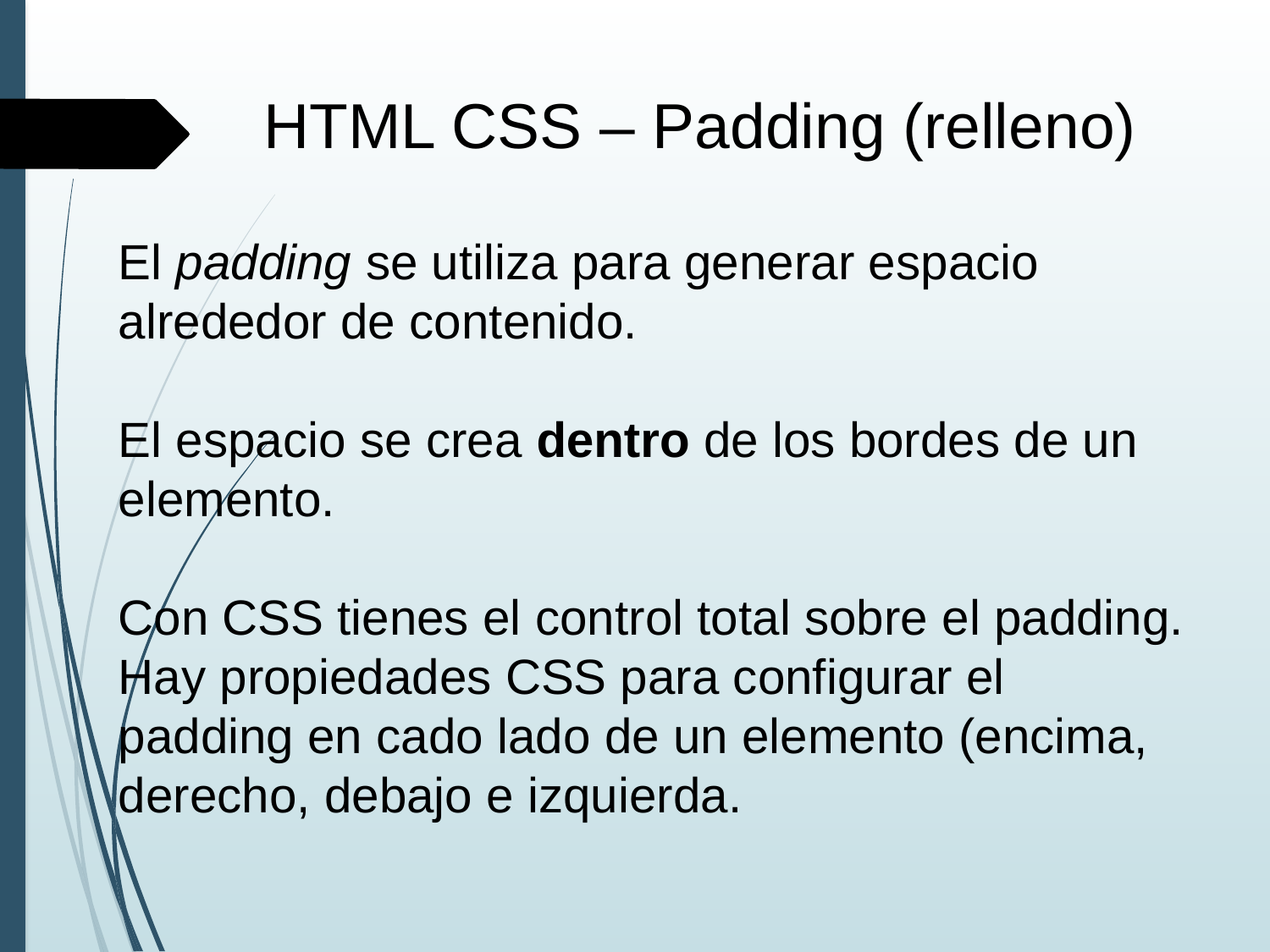

HTML CSS – Padding (relleno)

El padding se utiliza para generar espacio alrededor de contenido.

El espacio se crea dentro de los bordes de un elemento.

Con CSS tienes el control total sobre el padding. Hay propiedades CSS para configurar el padding en cado lado de un elemento (encima, derecho, debajo e izquierda.